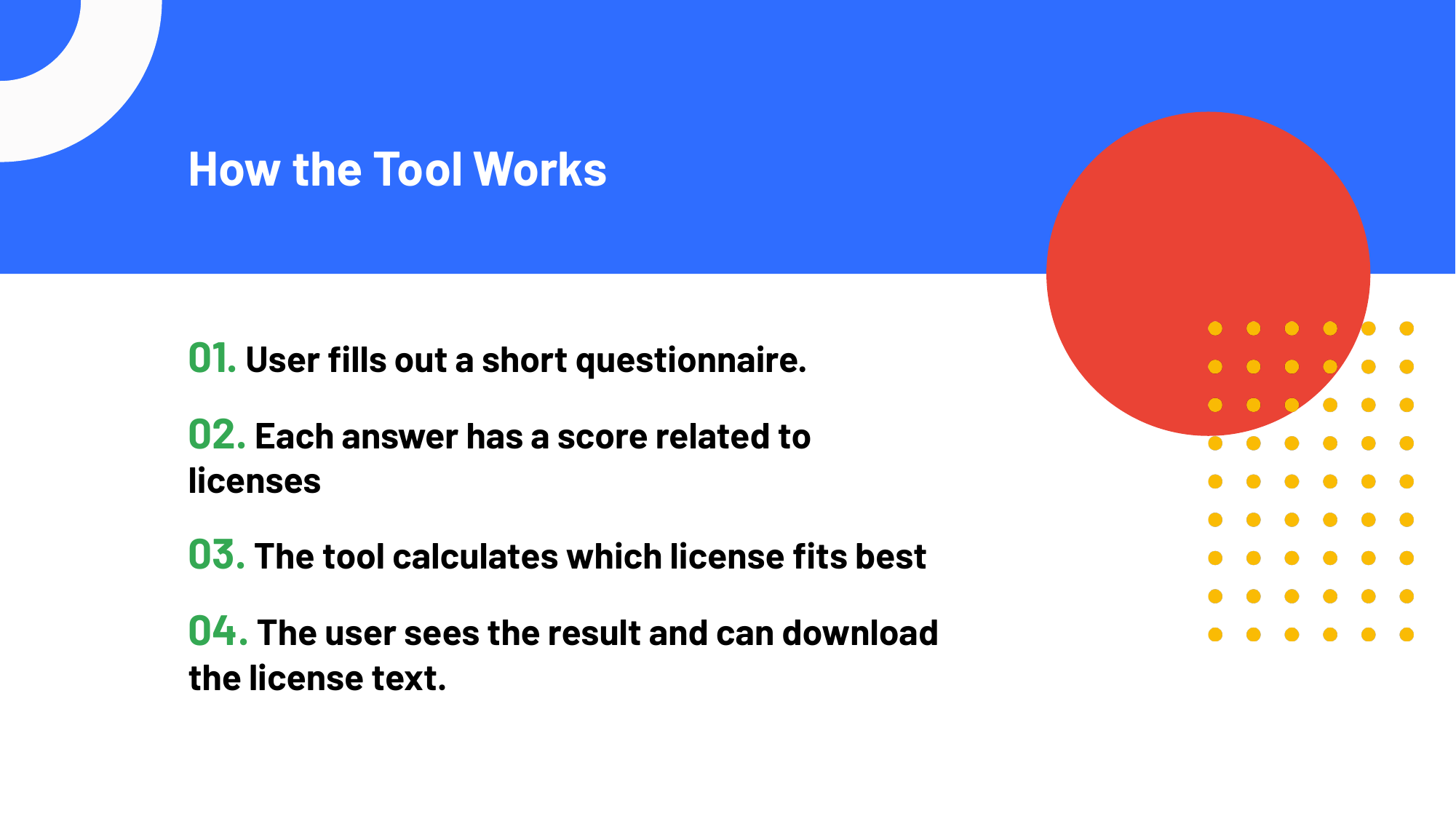

How the Tool Works
01. User fills out a short questionnaire.
02. Each answer has a score related to    licenses
03. The tool calculates which license fits best
04. The user sees the result and can download the license text.